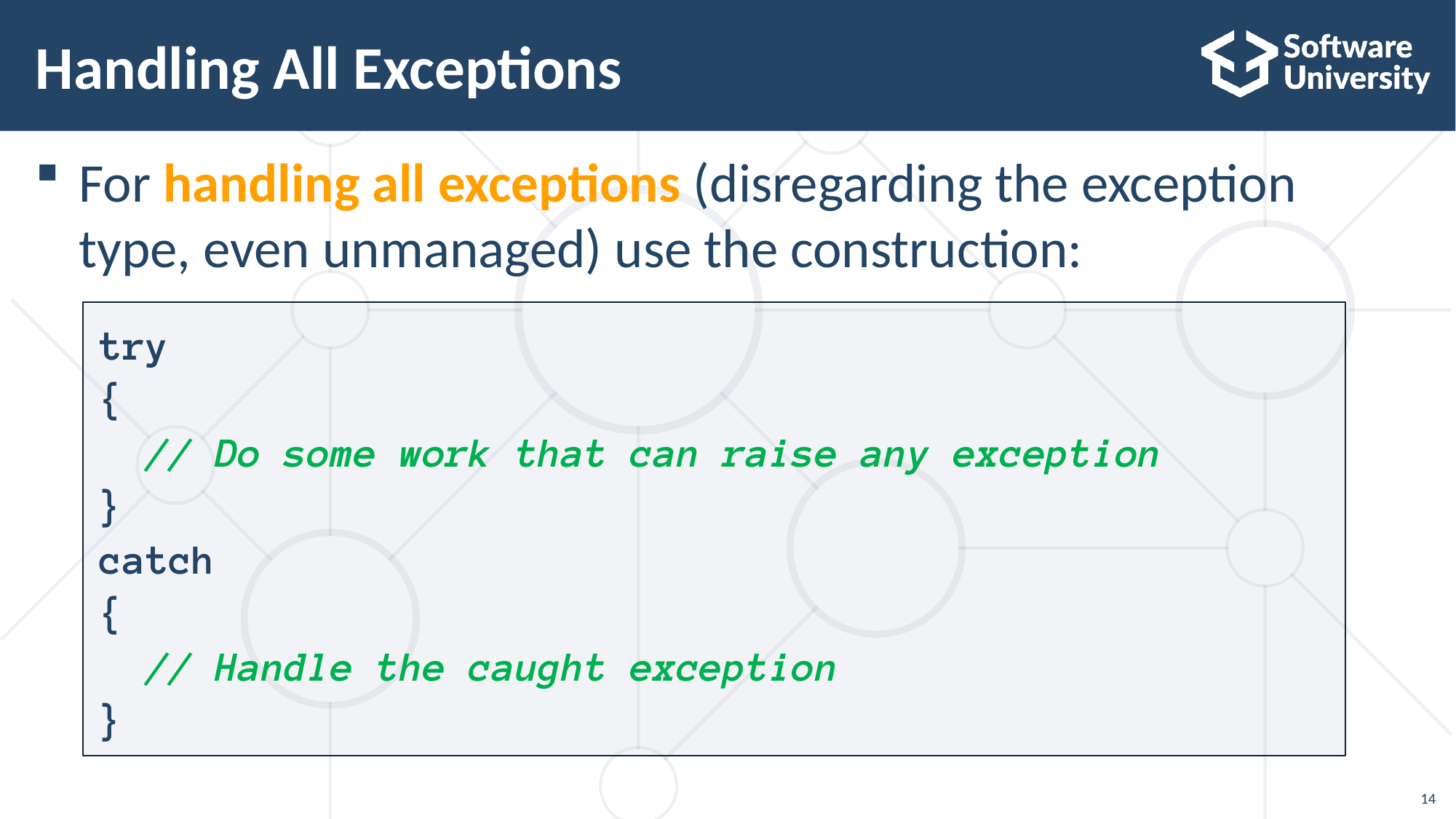

# Handling All Exceptions
For handling all exceptions (disregarding the exception type, even unmanaged) use the construction:
try
{
  // Do some work that can raise any exception
}
catch
{
  // Handle the caught exception
}
14